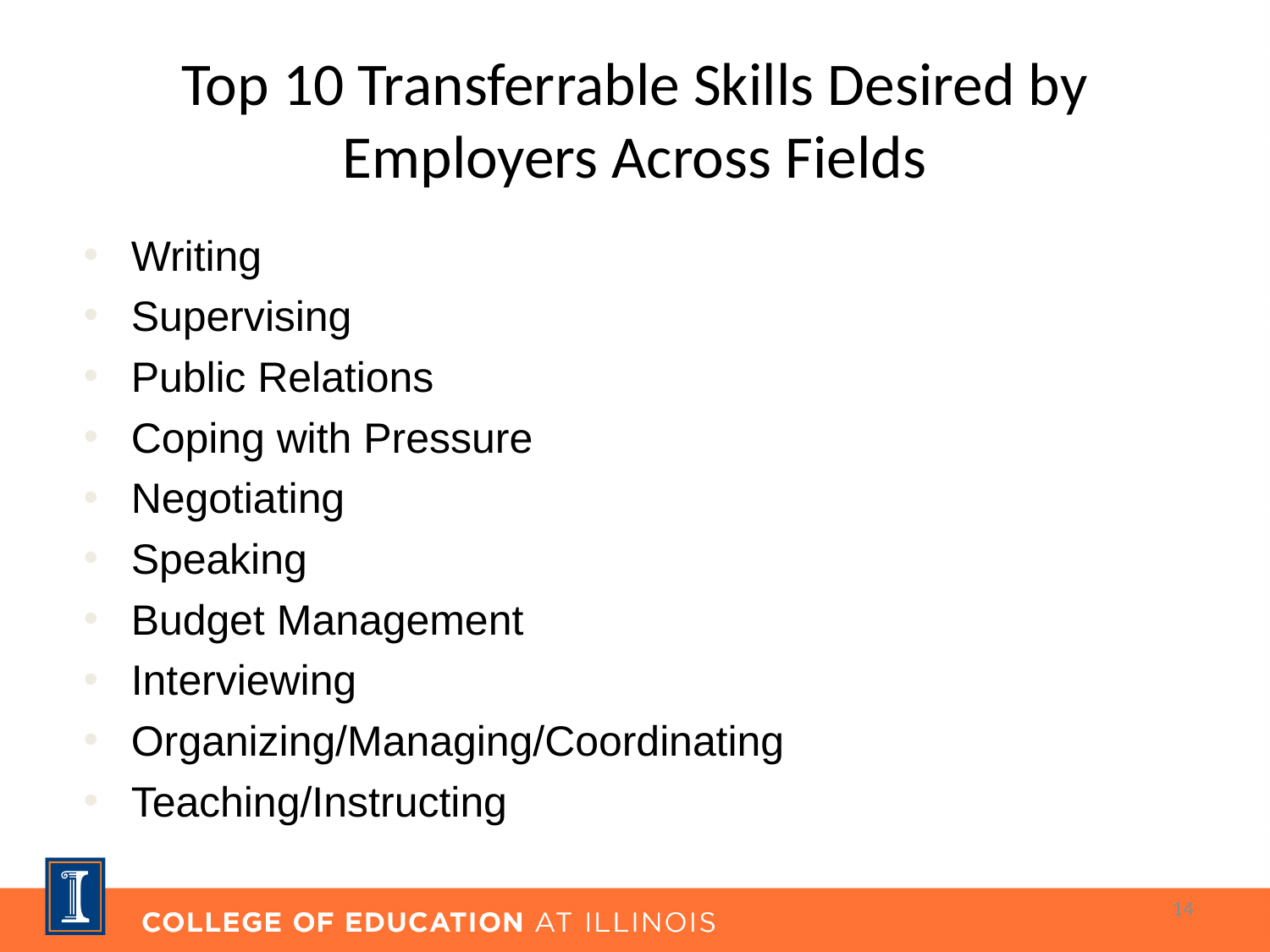

# Top 10 Transferrable Skills Desired by Employers Across Fields
Writing
Supervising
Public Relations
Coping with Pressure
Negotiating
Speaking
Budget Management
Interviewing
Organizing/Managing/Coordinating
Teaching/Instructing
14